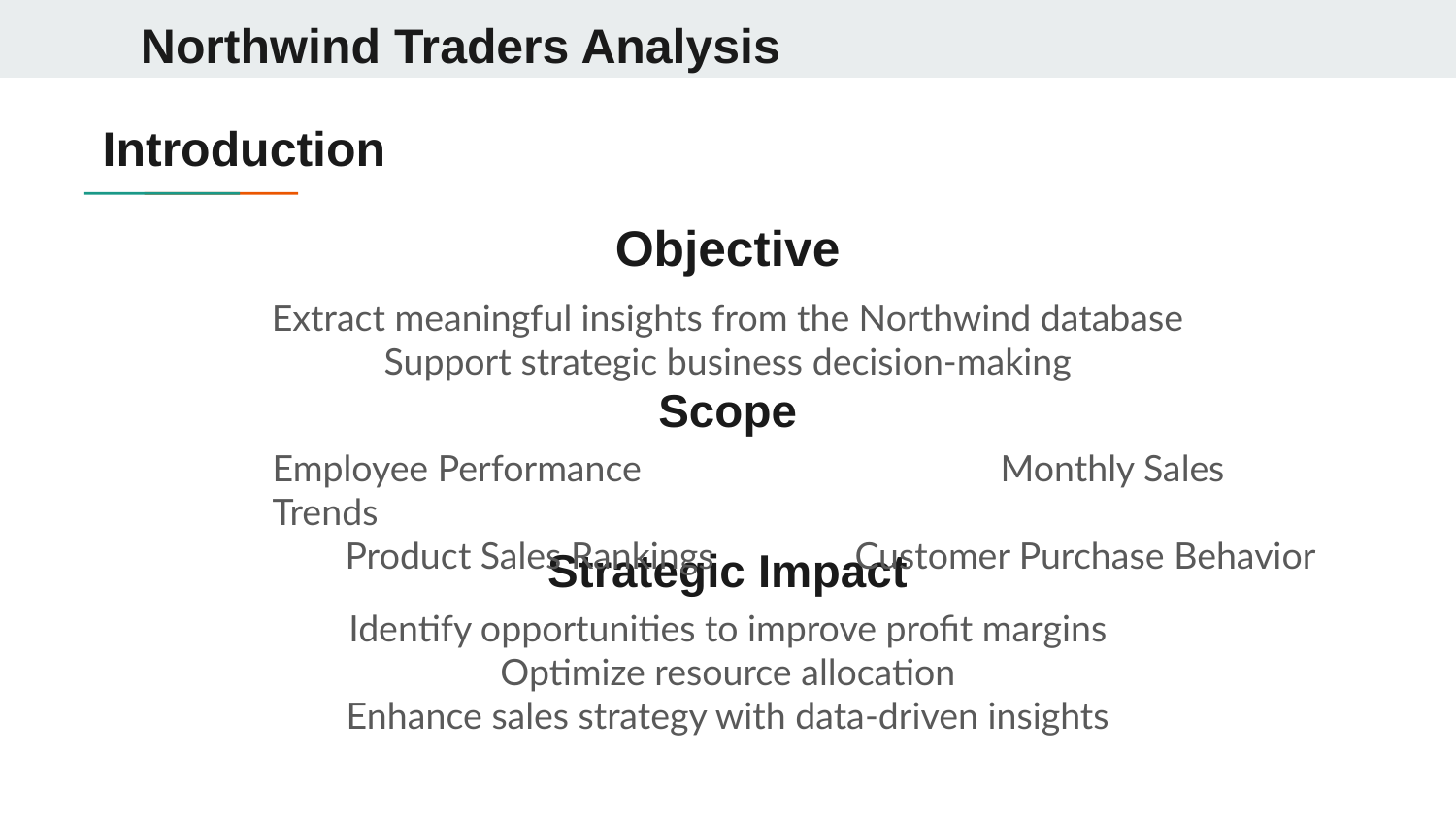

Northwind Traders Analysis
Introduction
# Objective
Extract meaningful insights from the Northwind database
Support strategic business decision-making
Scope
Employee Performance			Monthly Sales Trends
Product Sales Rankings	Customer Purchase Behavior
Strategic Impact
Identify opportunities to improve profit margins
Optimize resource allocation
Enhance sales strategy with data-driven insights